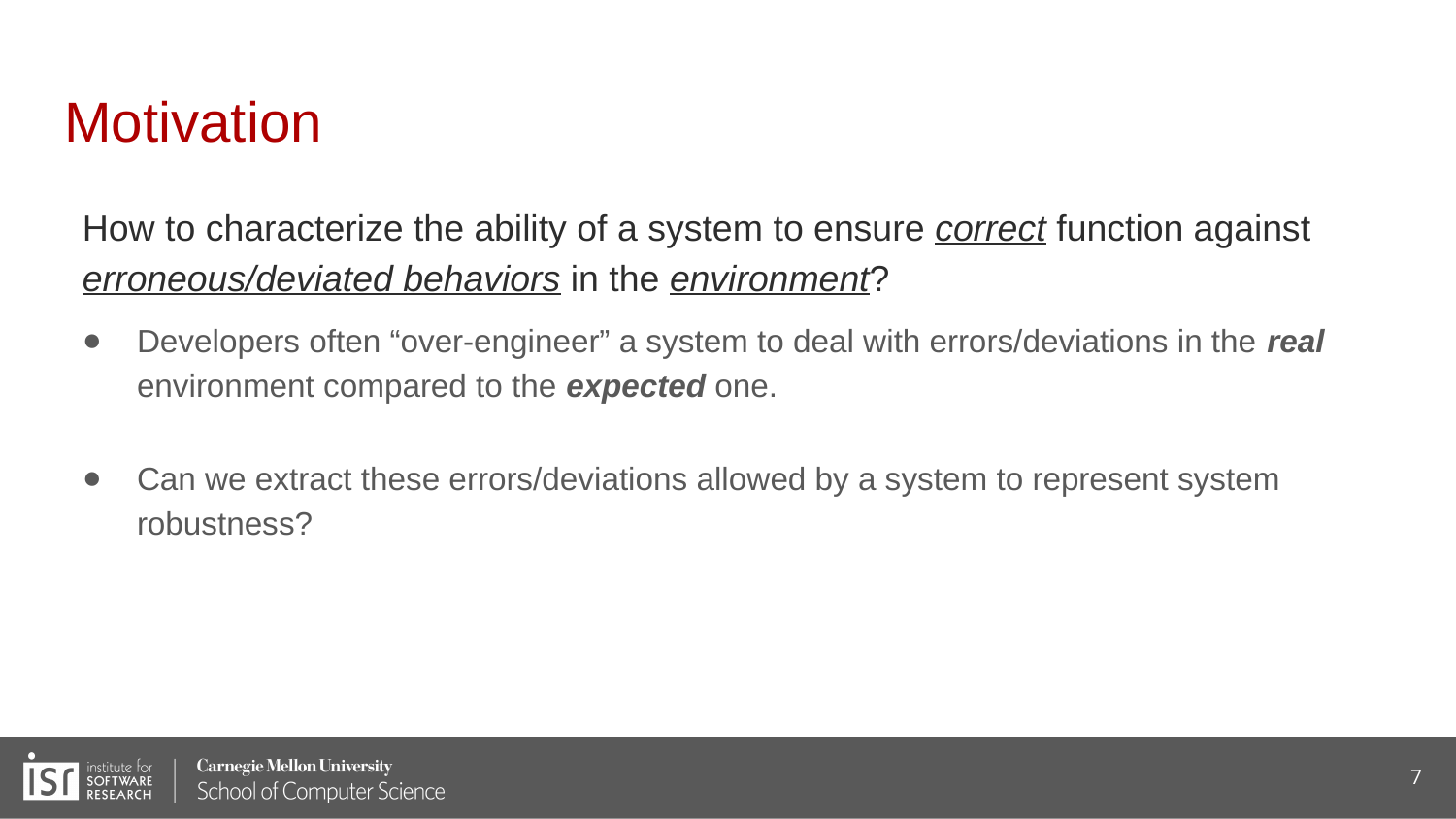

# Motivation
How to characterize the ability of a system to ensure correct function against erroneous/deviated behaviors in the environment?
Developers often “over-engineer” a system to deal with errors/deviations in the real environment compared to the expected one.
Can we extract these errors/deviations allowed by a system to represent system robustness?

7